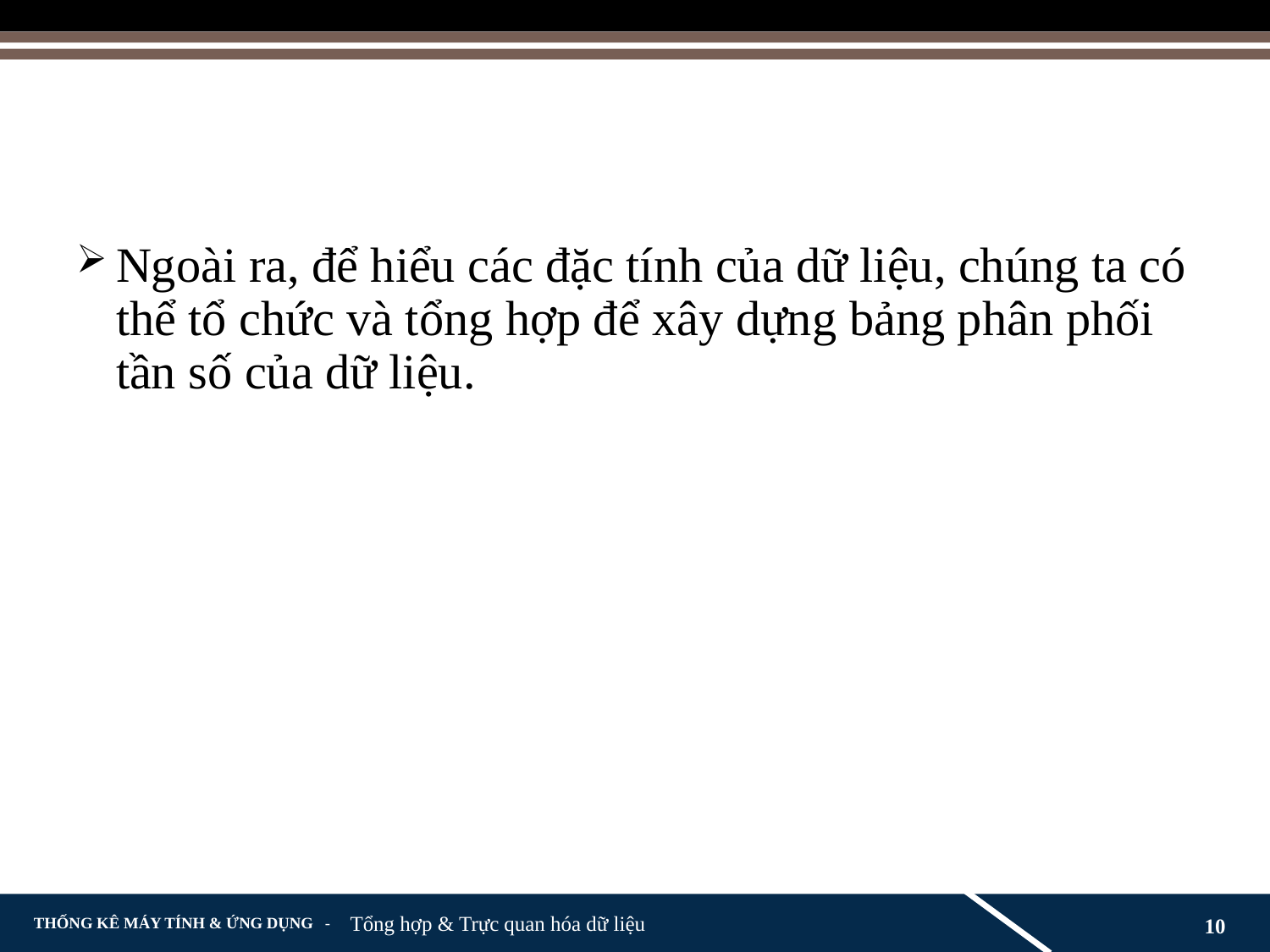

#
Ngoài ra, để hiểu các đặc tính của dữ liệu, chúng ta có thể tổ chức và tổng hợp để xây dựng bảng phân phối tần số của dữ liệu.
Tổng hợp & Trực quan hóa dữ liệu
10